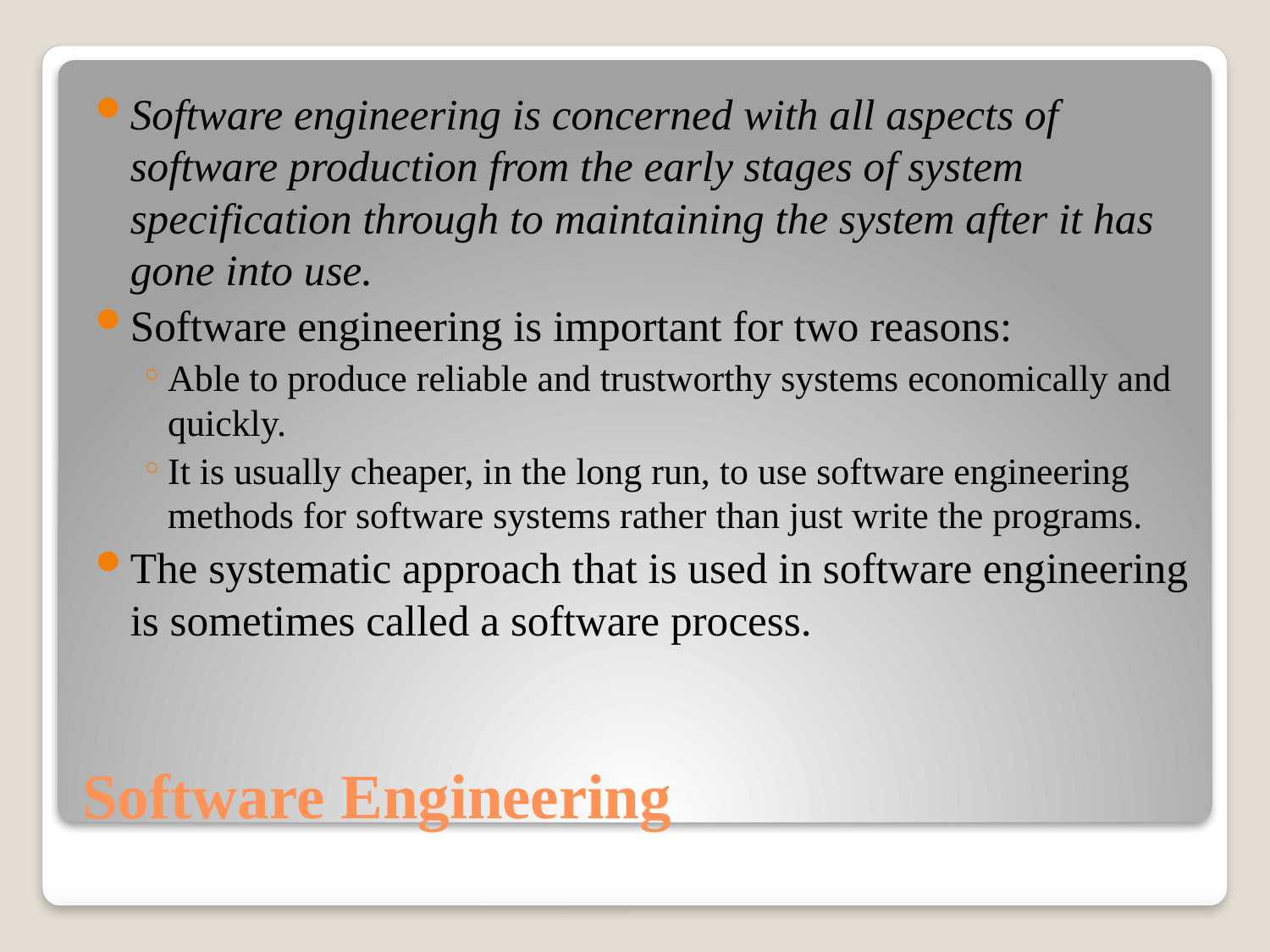

Software engineering is concerned with all aspects of software production from the early stages of system specification through to maintaining the system after it has gone into use.
Software engineering is important for two reasons:
Able to produce reliable and trustworthy systems economically and quickly.
It is usually cheaper, in the long run, to use software engineering methods for software systems rather than just write the programs.
The systematic approach that is used in software engineering is sometimes called a software process.
# Software Engineering